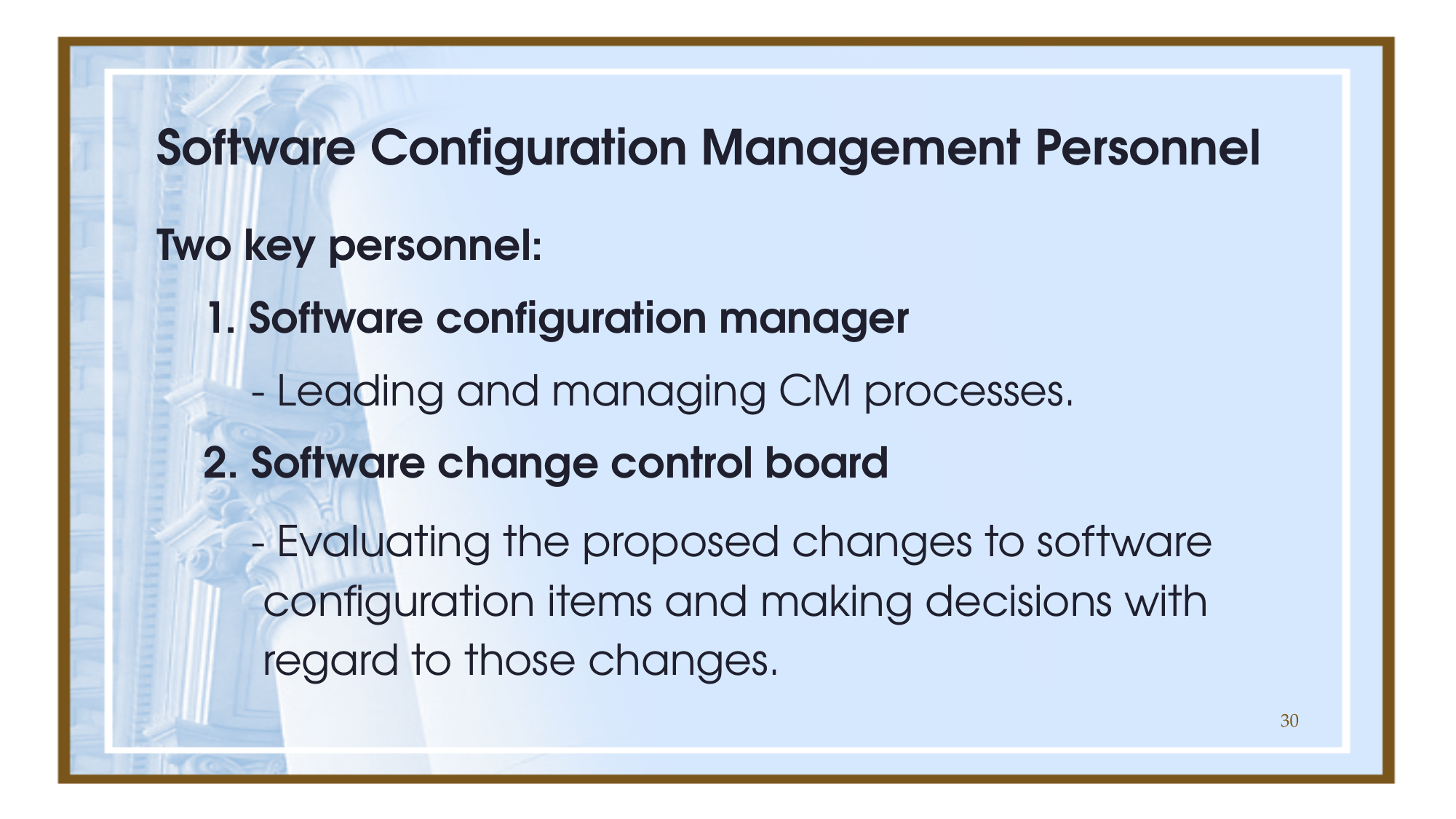

# Software Configuration Management Personnel
Two key personnel:
    1. Software configuration manager
        - Leading and managing CM processes.
    2. Software change control board
        - Evaluating the proposed changes to software
         configuration items and making decisions with
         regard to those changes.

30